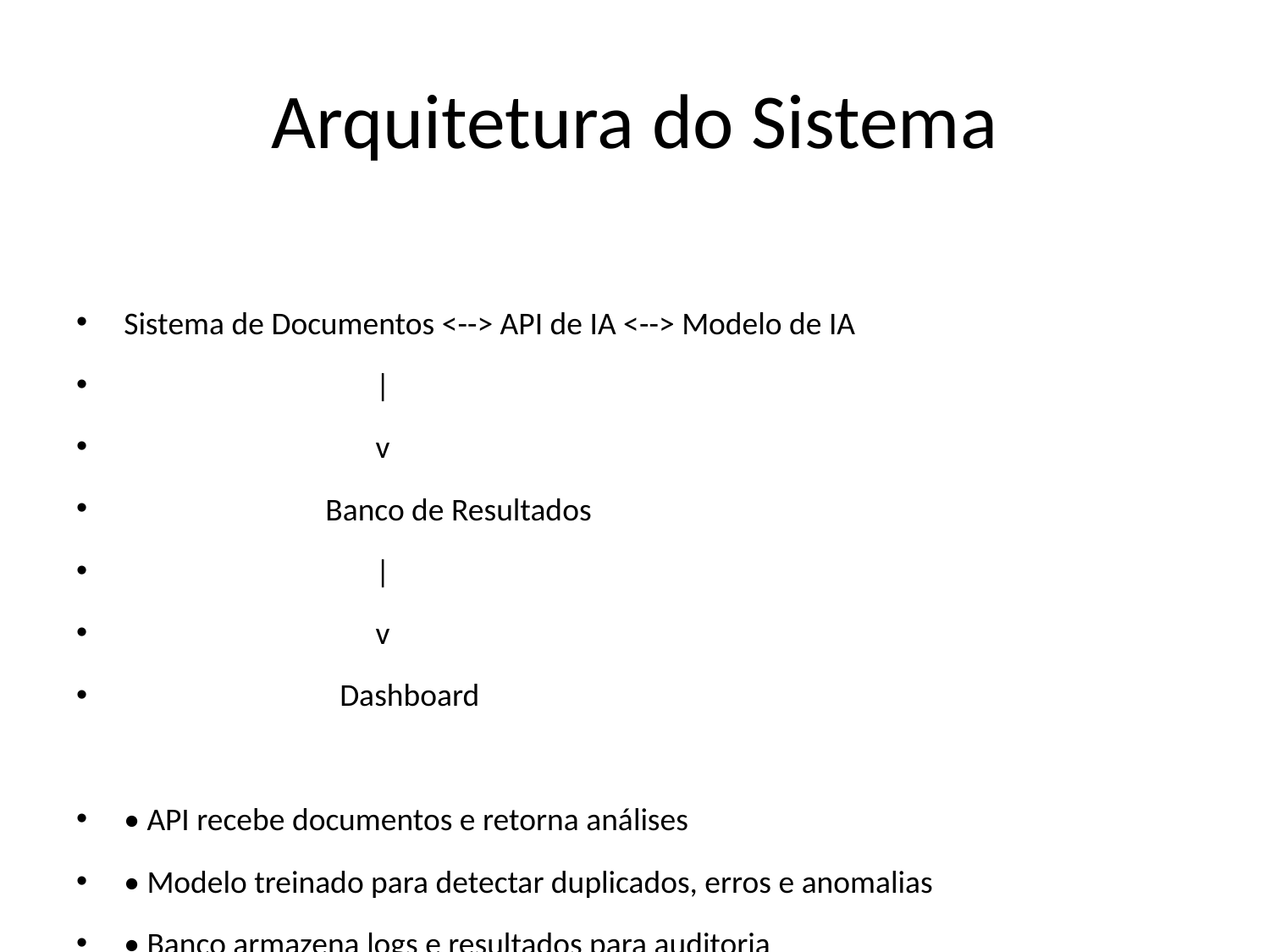

# Arquitetura do Sistema

Sistema de Documentos <--> API de IA <--> Modelo de IA
                                   |
                                   v
                            Banco de Resultados
                                   |
                                   v
                              Dashboard

• API recebe documentos e retorna análises
• Modelo treinado para detectar duplicados, erros e anomalias
• Banco armazena logs e resultados para auditoria
• Dashboard para revisão e feedback